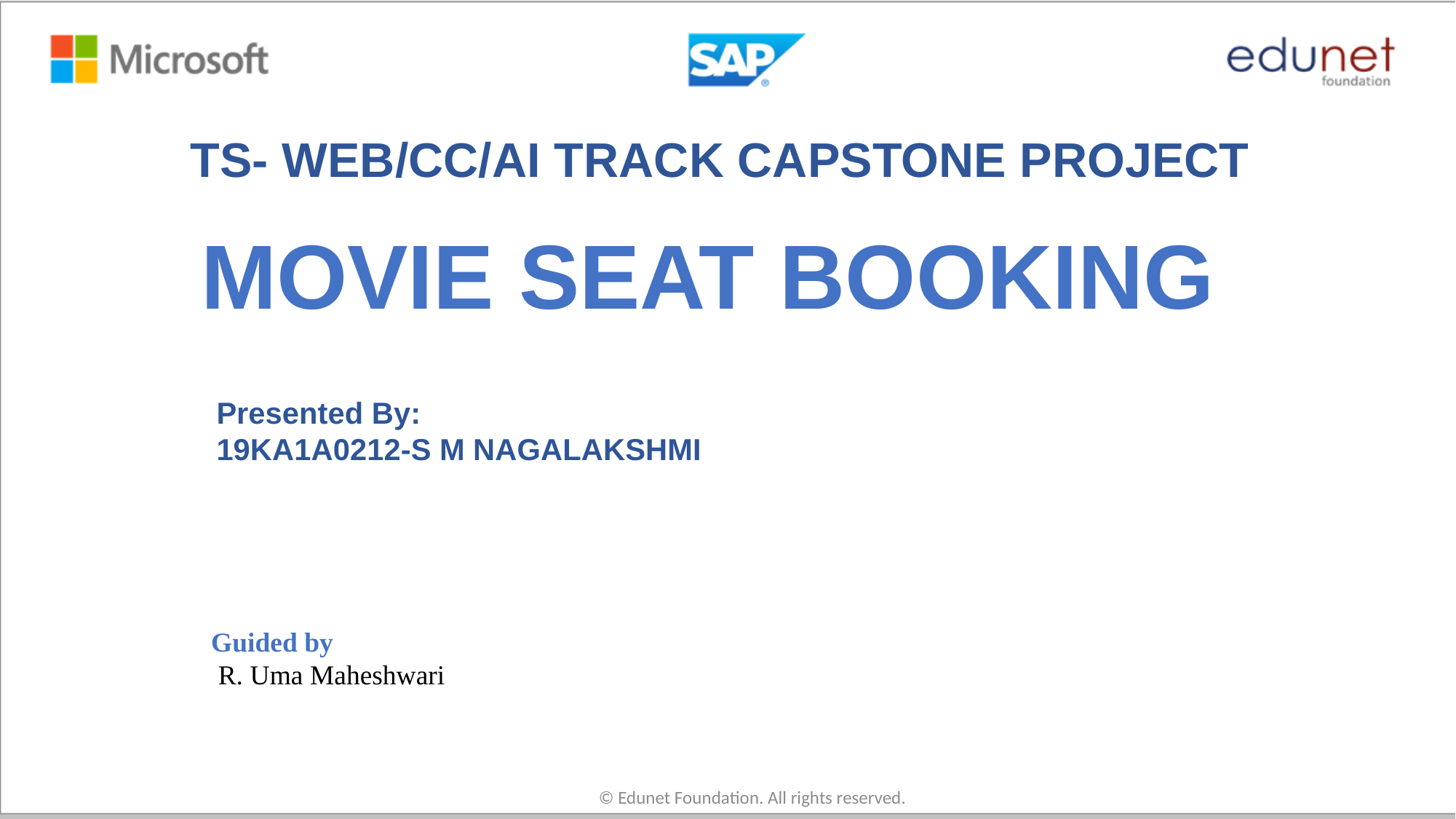

TS- WEB/CC/AI TRACK CAPSTONE PROJECT
# MOVIE SEAT BOOKING
Presented By:
19KA1A0212-S M NAGALAKSHMI

Guided by
 R. Uma Maheshwari
© Edunet Foundation. All rights reserved.